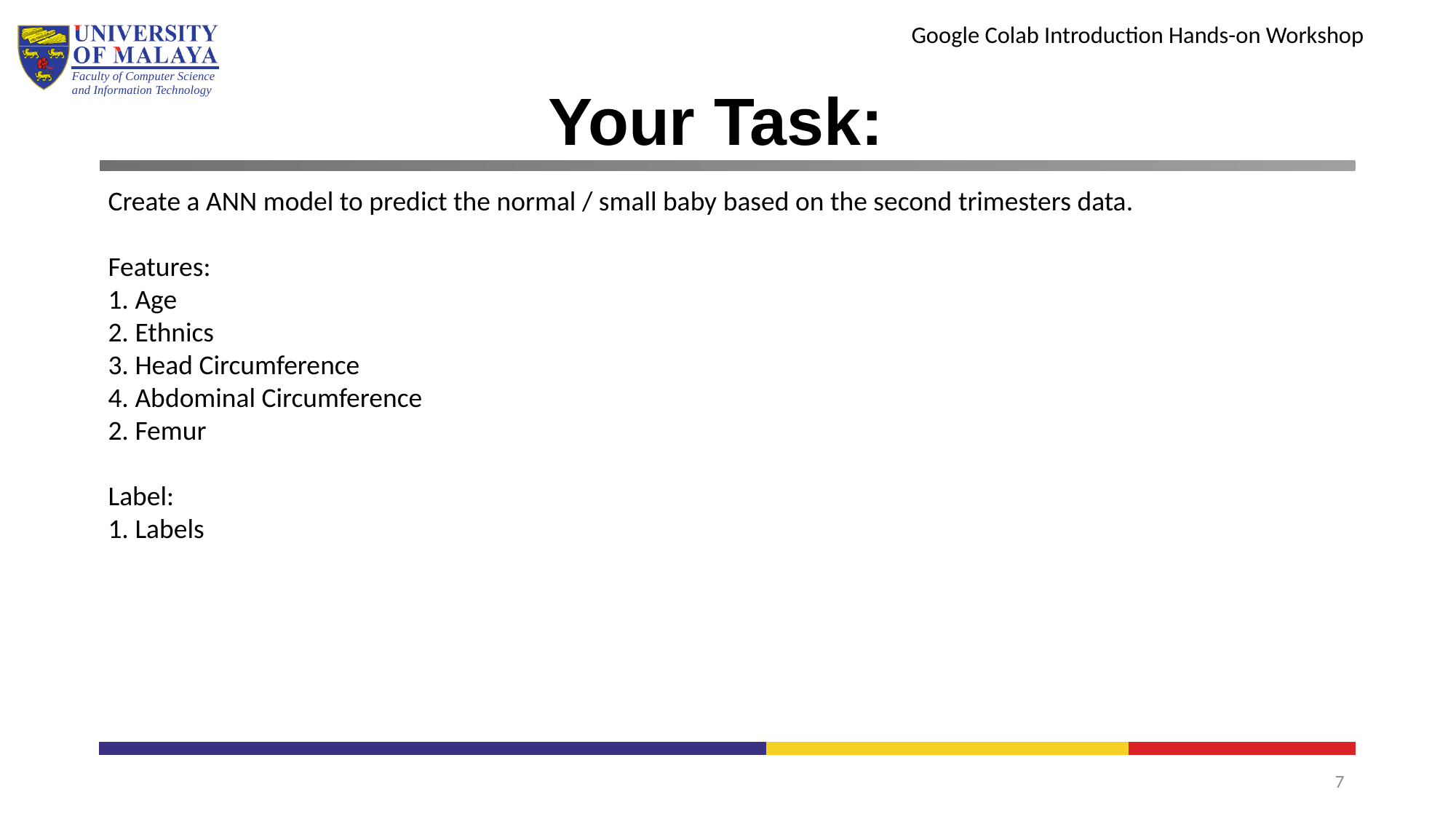

Google Colab Introduction Hands-on Workshop
# Your Task:
Faculty of Computer Science and Information Technology
Create a ANN model to predict the normal / small baby based on the second trimesters data.

Features:
1. Age
2. Ethnics
3. Head Circumference
4. Abdominal Circumference
2. Femur

Label:
1. Labels
7